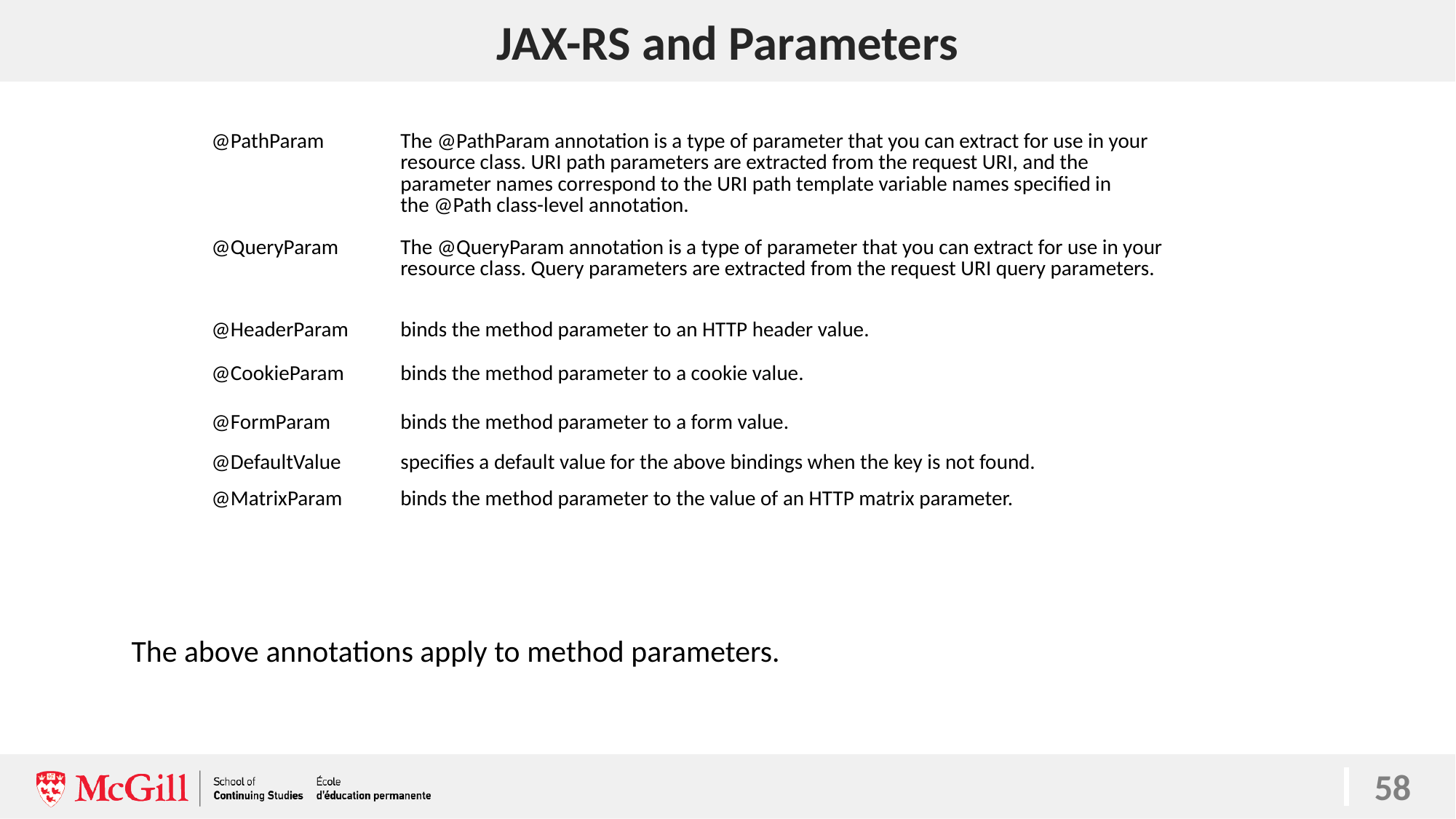

# JAX-RS and Parameters
58

The above annotations apply to method parameters.

| @PathParam | The @PathParam annotation is a type of parameter that you can extract for use in your resource class. URI path parameters are extracted from the request URI, and the parameter names correspond to the URI path template variable names specified in the @Path class-level annotation. |
| --- | --- |
| @QueryParam | The @QueryParam annotation is a type of parameter that you can extract for use in your resource class. Query parameters are extracted from the request URI query parameters. |
| @HeaderParam | binds the method parameter to an HTTP header value. |
| @CookieParam | binds the method parameter to a cookie value. |
| @FormParam | binds the method parameter to a form value. |
| @DefaultValue | specifies a default value for the above bindings when the key is not found. |
| @MatrixParam | binds the method parameter to the value of an HTTP matrix parameter. |